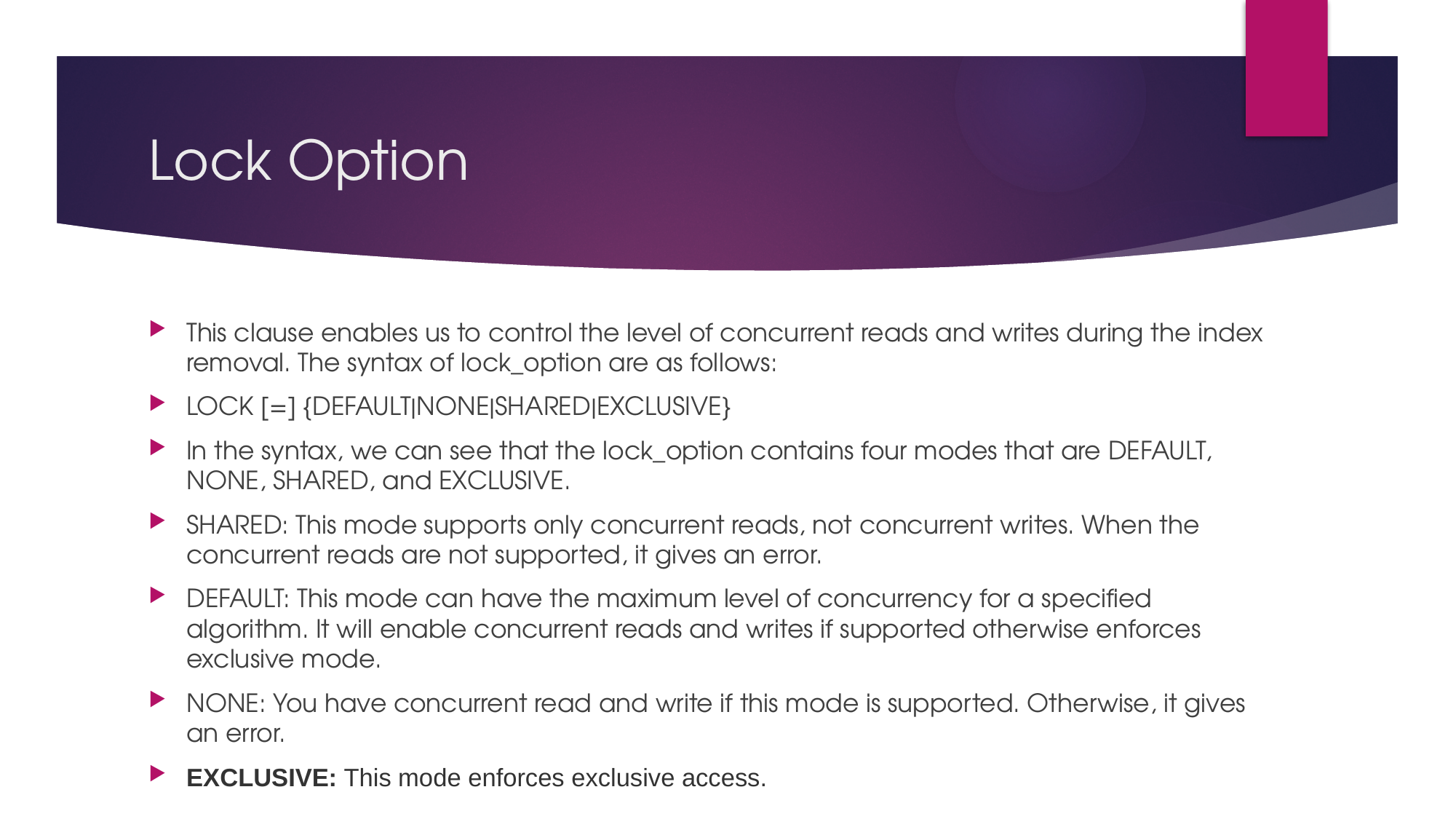

# Lock Option
This clause enables us to control the level of concurrent reads and writes during the index removal. The syntax of lock_option are as follows:
LOCK [=] {DEFAULT|NONE|SHARED|EXCLUSIVE}
In the syntax, we can see that the lock_option contains four modes that are DEFAULT, NONE, SHARED, and EXCLUSIVE.
SHARED: This mode supports only concurrent reads, not concurrent writes. When the concurrent reads are not supported, it gives an error.
DEFAULT: This mode can have the maximum level of concurrency for a specified algorithm. It will enable concurrent reads and writes if supported otherwise enforces exclusive mode.
NONE: You have concurrent read and write if this mode is supported. Otherwise, it gives an error.
EXCLUSIVE: This mode enforces exclusive access.